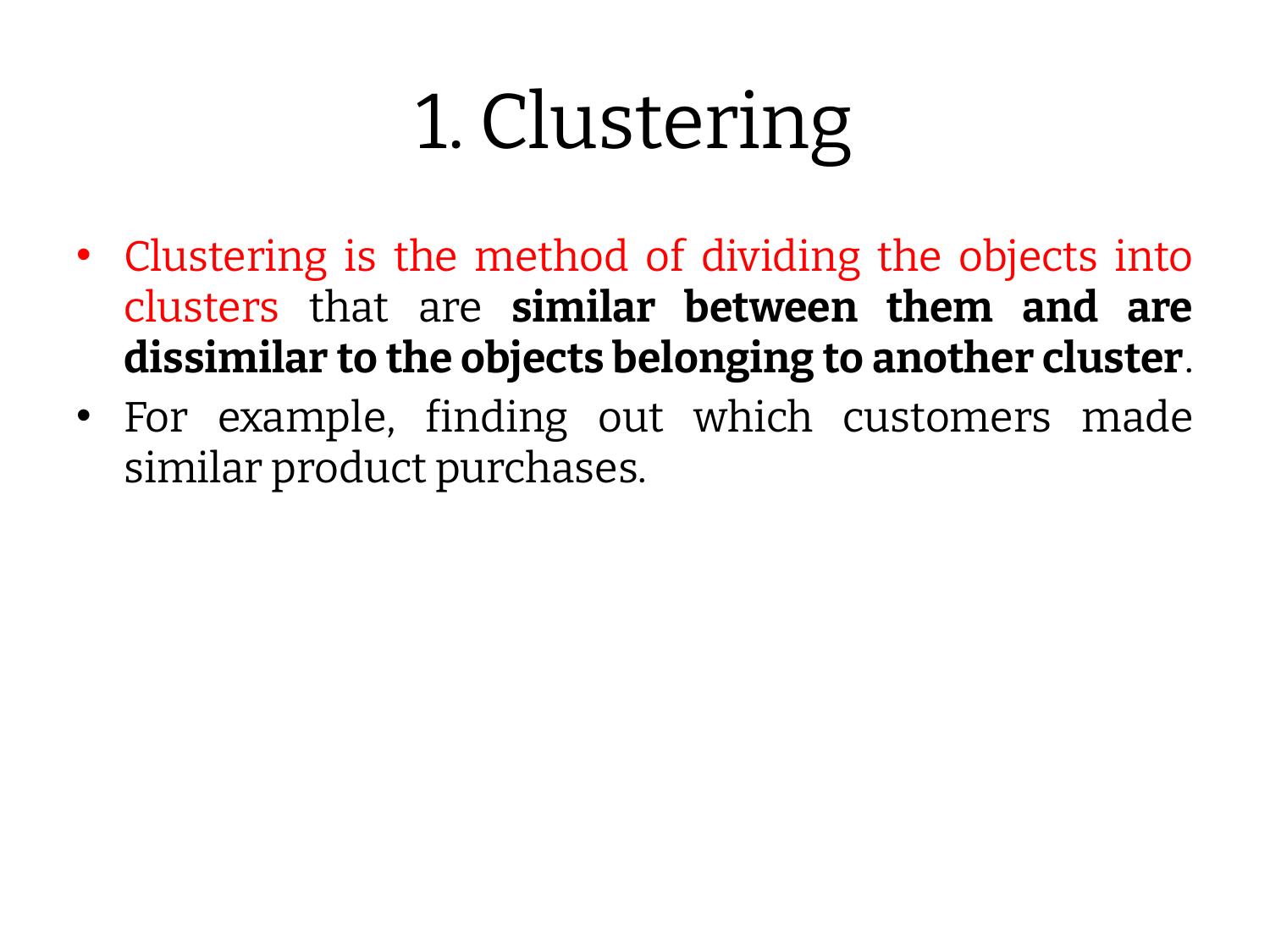

# 1. Clustering
Clustering is the method of dividing the objects into clusters that are similar between them and are dissimilar to the objects belonging to another cluster.
For example, finding out which customers made similar product purchases.